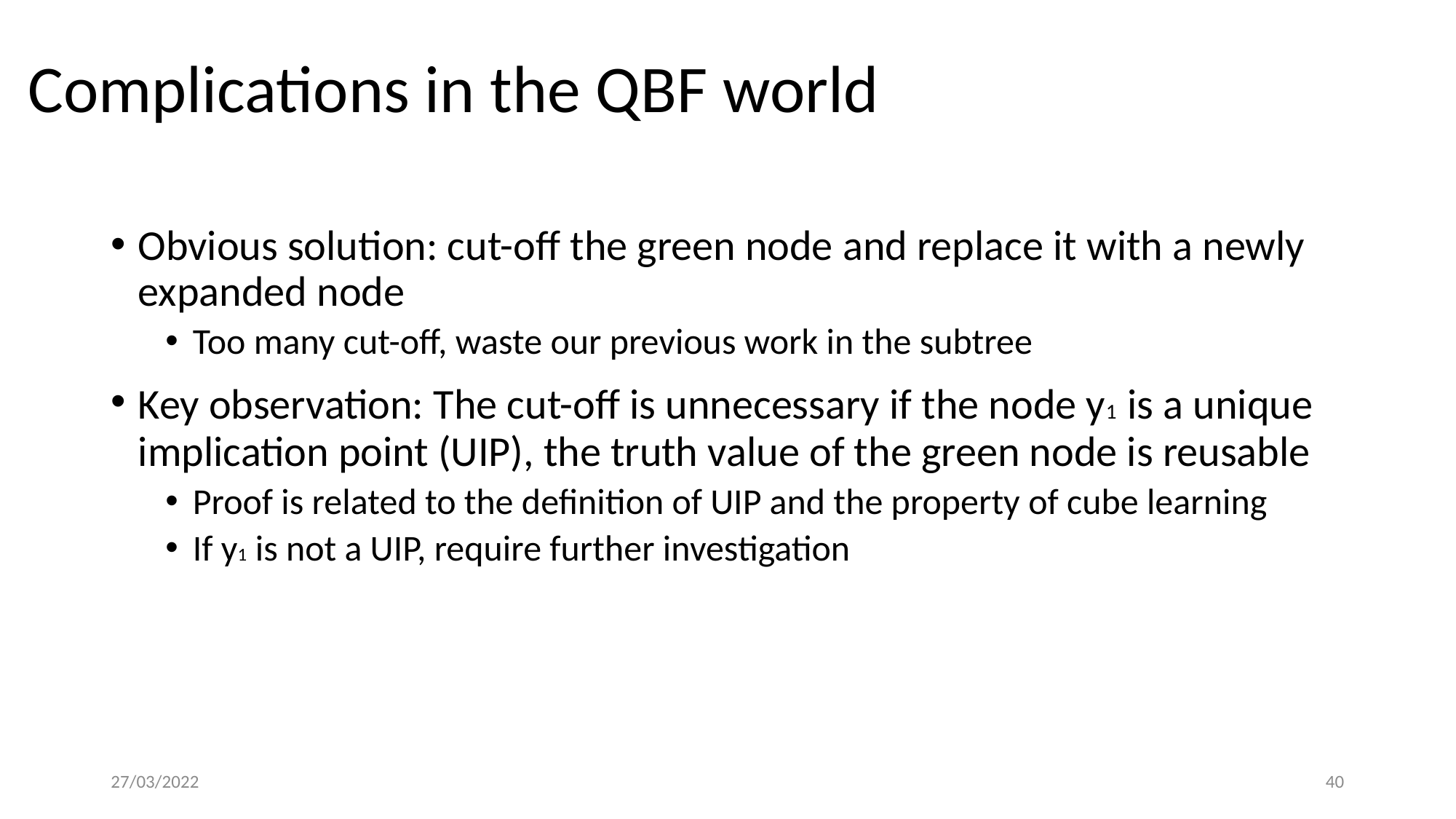

Complications in the QBF world
Obvious solution: cut-off the green node and replace it with a newly expanded node
Too many cut-off, waste our previous work in the subtree
Key observation: The cut-off is unnecessary if the node y1 is a unique implication point (UIP), the truth value of the green node is reusable
Proof is related to the definition of UIP and the property of cube learning
If y1 is not a UIP, require further investigation
27/03/2022
40